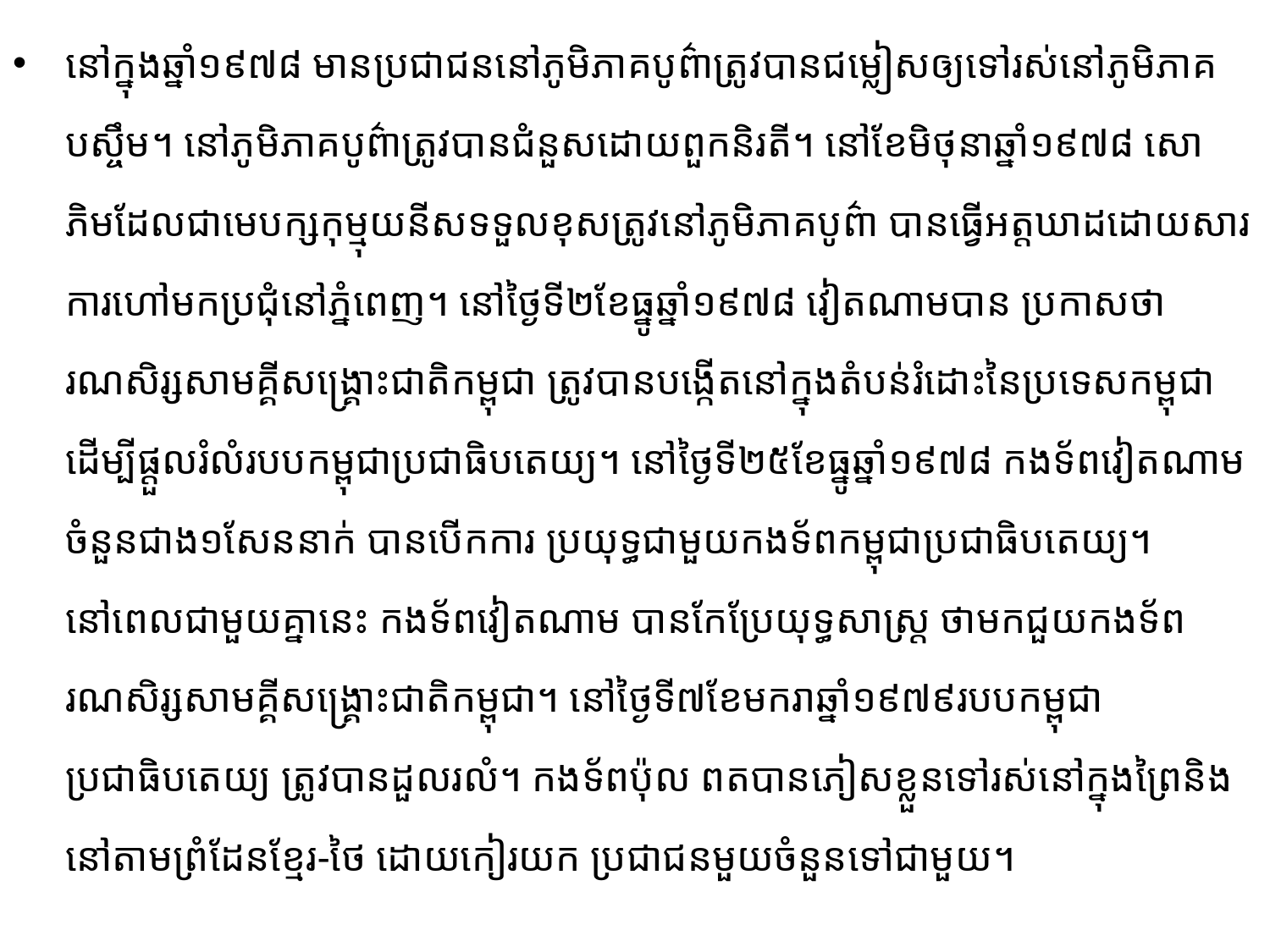

នៅក្នុង​ឆ្នាំ១៩៧៨ មានប្រជាជននៅភូមិភាគបូព៌ាត្រូវបានជម្លៀសឲ្យទៅរស់នៅភូមិភាគបស្ចឹម។ នៅភូមិភាគបូព៌ាត្រូវ​បានជំនួសដោយពួកនិរតី។ នៅខែមិថុនាឆ្នាំ១៩៧៨ សោ ភិមដែលជាមេបក្សកុម្មុយនីសទទួលខុសត្រូវនៅ​ភូមិភាគ​បូព៌ា​ បានធ្វើអត្តឃាដដោយសារការហៅមកប្រជុំនៅភ្នំពេញ។ នៅថ្ងៃទី២ខែធ្នូឆ្នាំ១៩៧៨ វៀតណាមបាន ប្រកាសថា រណសិរ្សសាមគ្គីសង្រ្គោះជាតិកម្ពុជា ត្រូវបានបង្កើតនៅក្នុងតំបន់រំដោះនៃប្រទេសកម្ពុជា ដើម្បីផ្តួលរំលំ​របបកម្ពុជាប្រជាធិបតេយ្យ។ នៅថ្ងៃទី២៥ខែធ្នូឆ្នាំ១៩៧៨ កងទ័ពវៀតណាមចំនួនជាង១សែននាក់ បានបើកការ ប្រយុទ្ធជាមួយកងទ័ពកម្ពុជាប្រជាធិបតេយ្យ។ នៅពេលជាមួយគ្នានេះ កងទ័ពវៀតណាម បានកែប្រែយុទ្ធសាស្រ្ត ថាមកជួយកងទ័ពរណសិរ្សសាមគ្គីសង្រ្គោះជាតិកម្ពុជា។ នៅថ្ងៃទី៧ខែមករាឆ្នាំ១៩៧៩របបកម្ពុជាប្រជាធិបតេយ្យ ត្រូវបានដួលរលំ។ កងទ័ពប៉ុល ពតបានភៀសខ្លួនទៅរស់នៅក្នុងព្រៃនិងនៅតាមព្រំដែនខ្មែរ-ថៃ ដោយកៀរយក ប្រជាជនមួយចំនួនទៅជាមួយ។